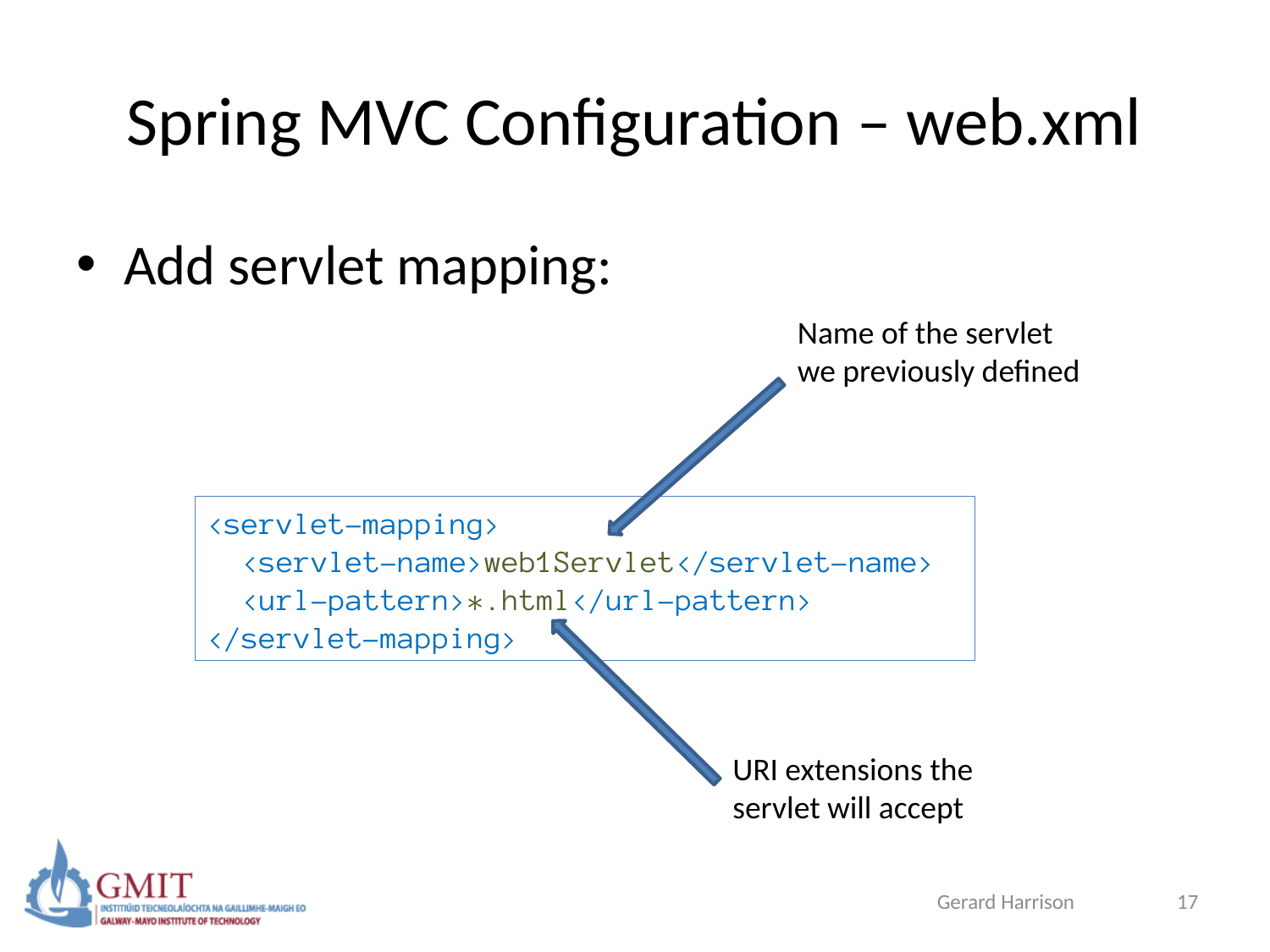

# Spring MVC Configuration – web.xml
Add servlet mapping:
Name of the servlet we previously defined

<servlet-mapping>
  <servlet-name>web1Servlet</servlet-name>
  <url-pattern>*.html</url-pattern>
</servlet-mapping>

URI extensions the servlet will accept
Gerard Harrison
17